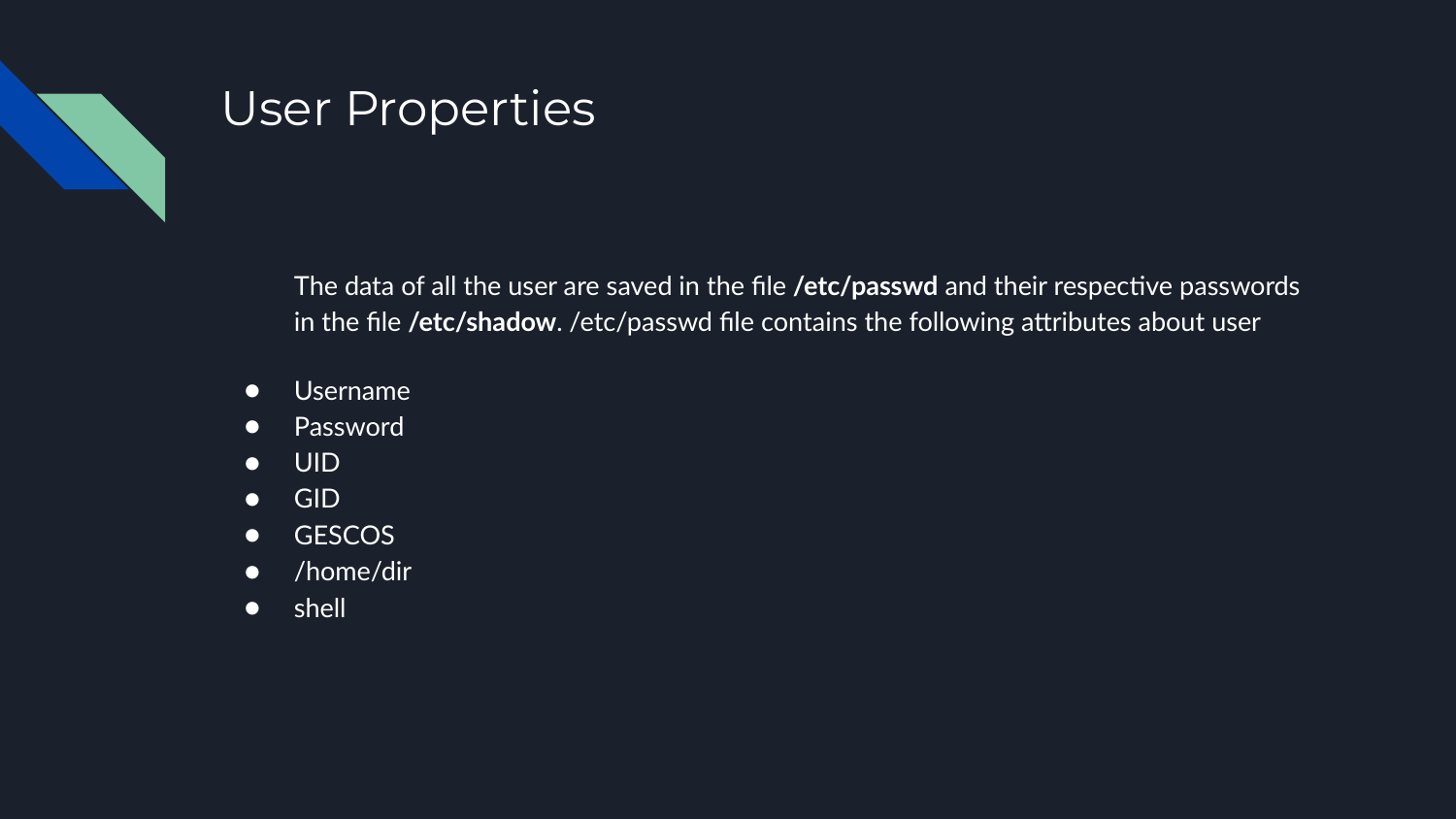

# User Properties
The data of all the user are saved in the file /etc/passwd and their respective passwords in the file /etc/shadow. /etc/passwd file contains the following attributes about user
Username
Password
UID
GID
GESCOS
/home/dir
shell